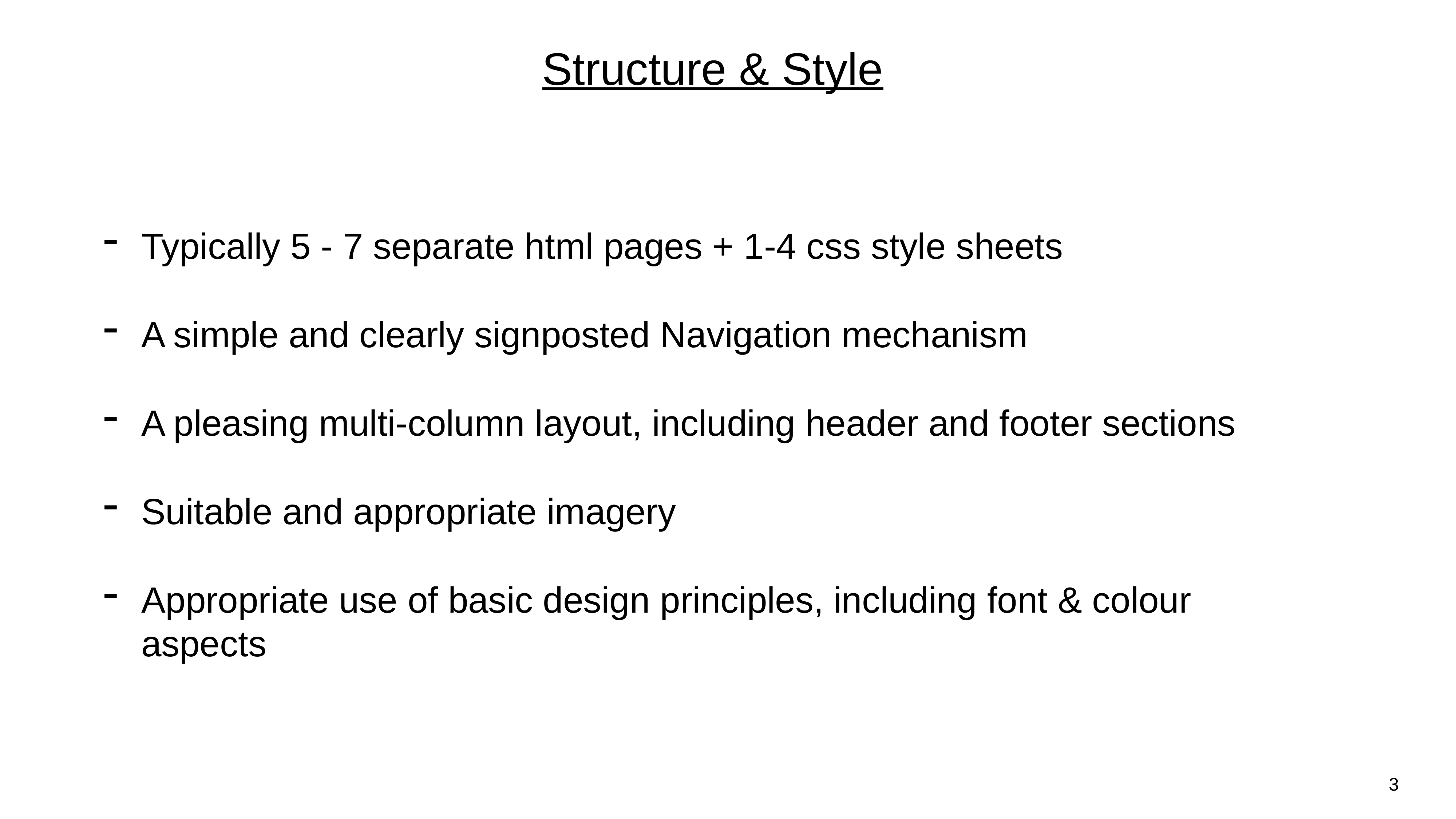

Structure & Style
Typically 5 - 7 separate html pages + 1-4 css style sheets
A simple and clearly signposted Navigation mechanism
A pleasing multi-column layout, including header and footer sections
Suitable and appropriate imagery
Appropriate use of basic design principles, including font & colour aspects
3